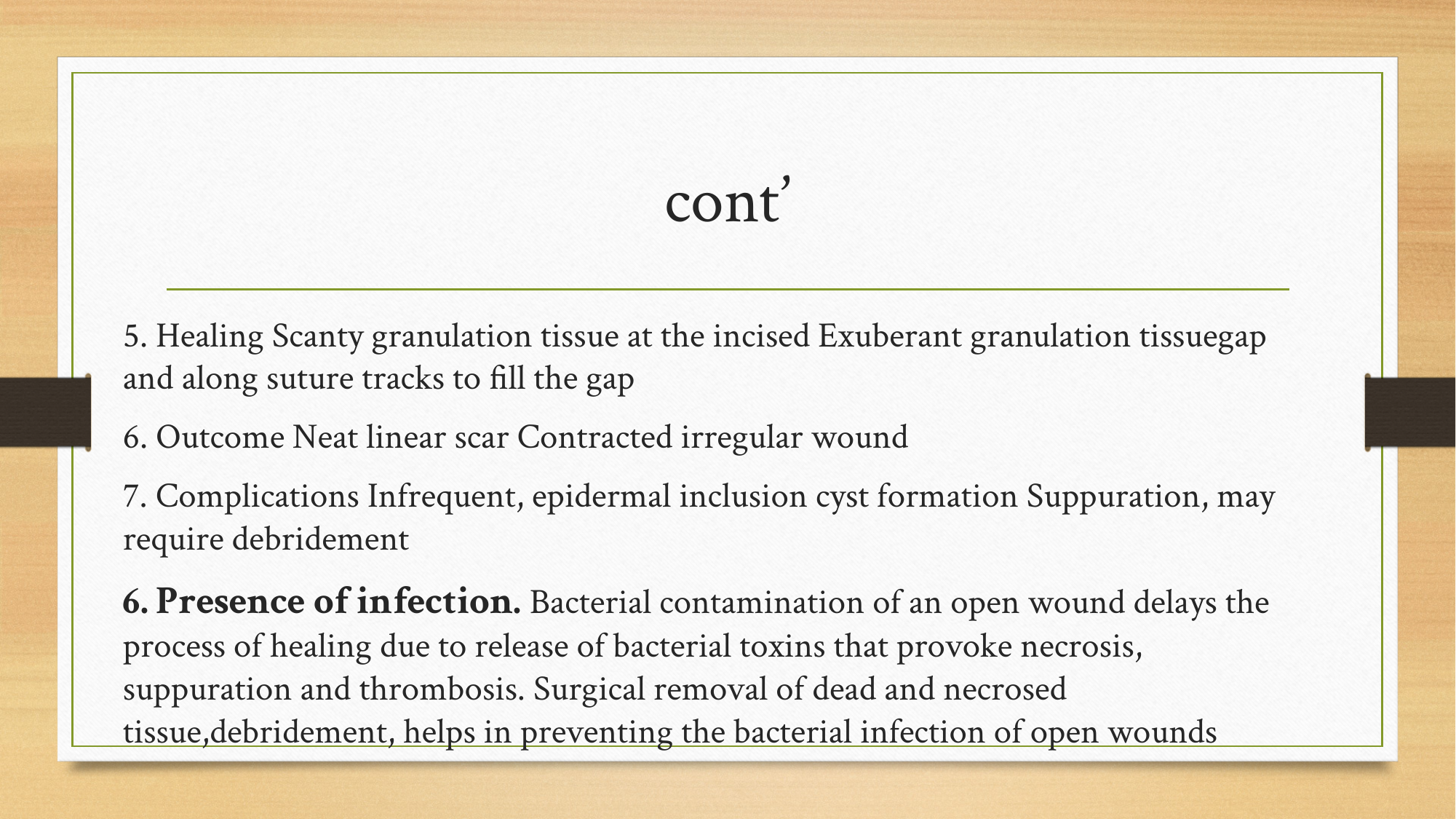

# cont’
5. Healing Scanty granulation tissue at the incised Exuberant granulation tissuegap and along suture tracks to fill the gap
6. Outcome Neat linear scar Contracted irregular wound
7. Complications Infrequent, epidermal inclusion cyst formation Suppuration, may require debridement
6. Presence of infection. Bacterial contamination of an open wound delays the process of healing due to release of bacterial toxins that provoke necrosis, suppuration and thrombosis. Surgical removal of dead and necrosed tissue,debridement, helps in preventing the bacterial infection of open wounds